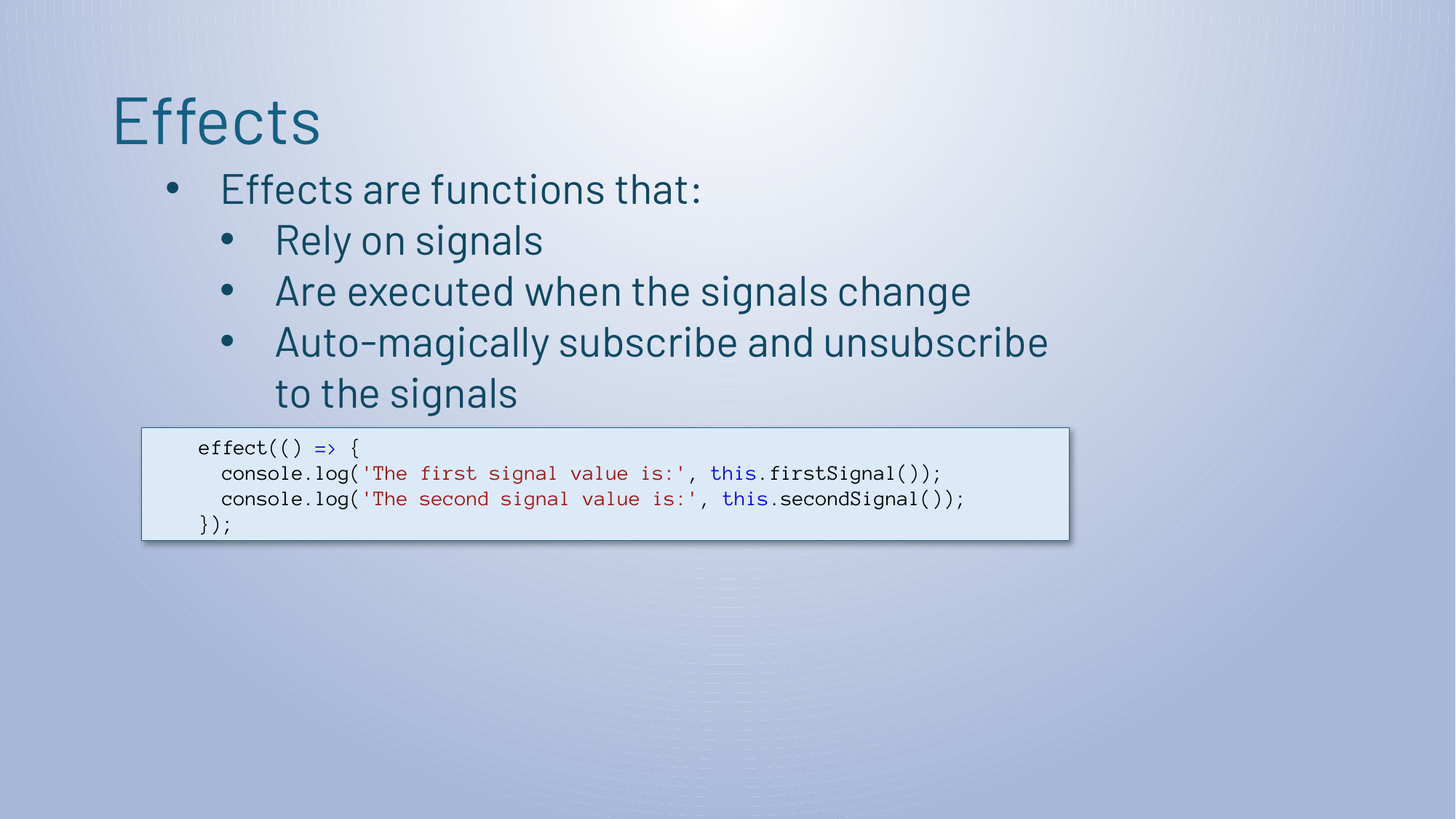

# Effects
Effects are functions that:
Rely on signals
Are executed when the signals change
Auto-magically subscribe and unsubscribe to the signals

    effect(() => {
      console.log('The first signal value is:', this.firstSignal());
      console.log('The second signal value is:', this.secondSignal());
    });